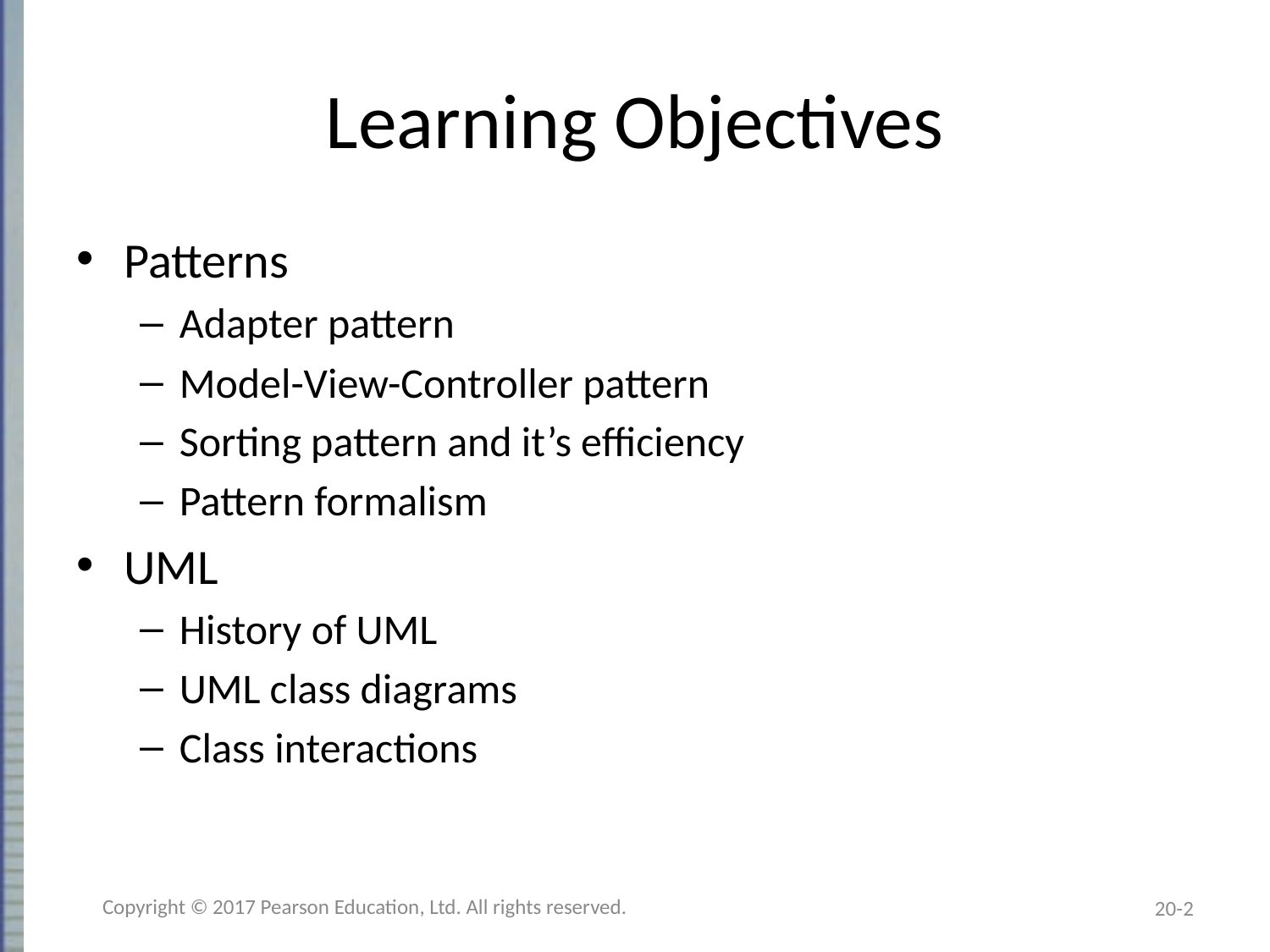

# Learning Objectives
Patterns
Adapter pattern
Model-View-Controller pattern
Sorting pattern and it’s efficiency
Pattern formalism
UML
History of UML
UML class diagrams
Class interactions
Copyright © 2017 Pearson Education, Ltd. All rights reserved.
20-2